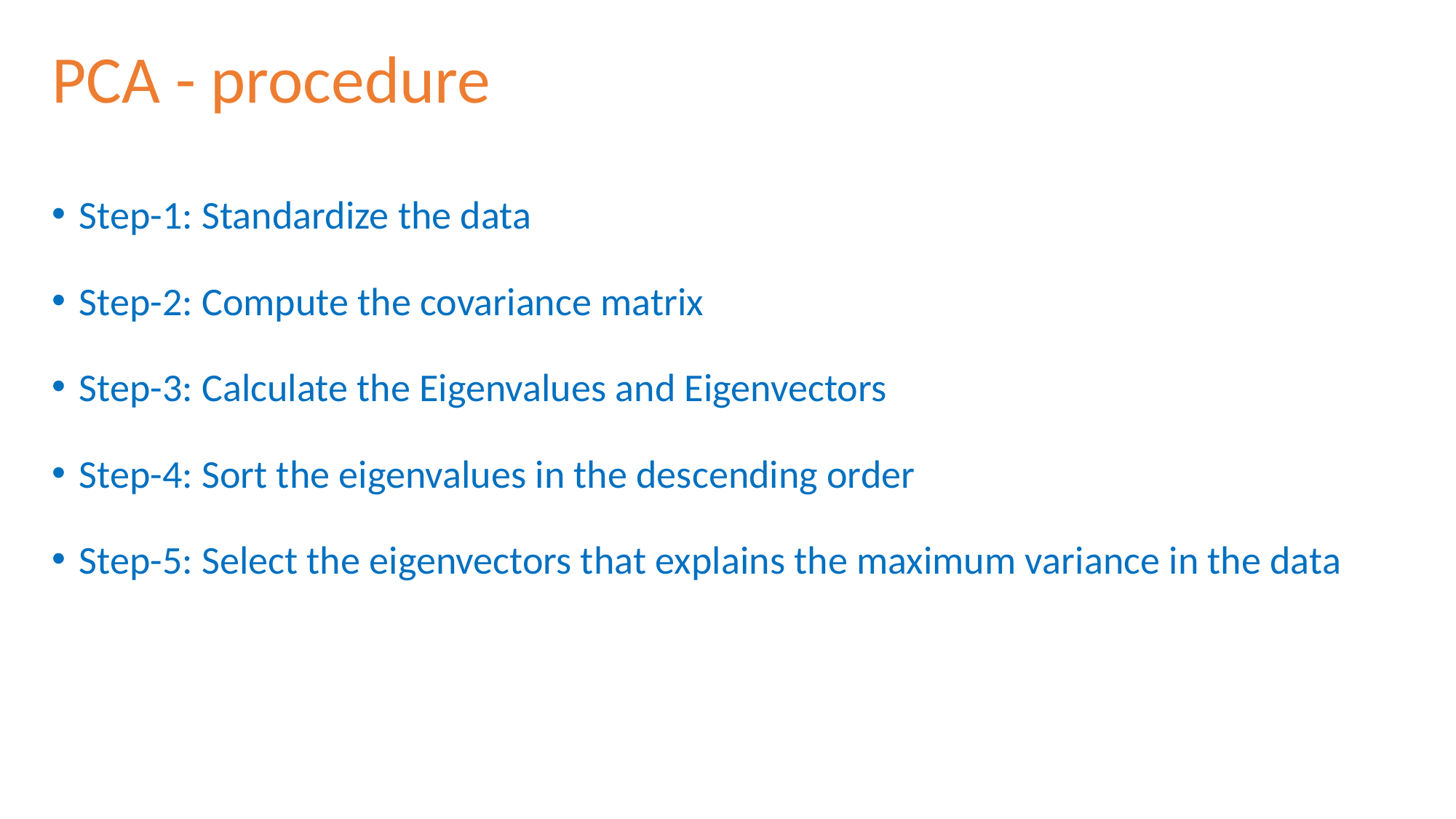

# PCA - procedure
Step-1: Standardize the data
Step-2: Compute the covariance matrix
Step-3: Calculate the Eigenvalues and Eigenvectors
Step-4: Sort the eigenvalues in the descending order
Step-5: Select the eigenvectors that explains the maximum variance in the data